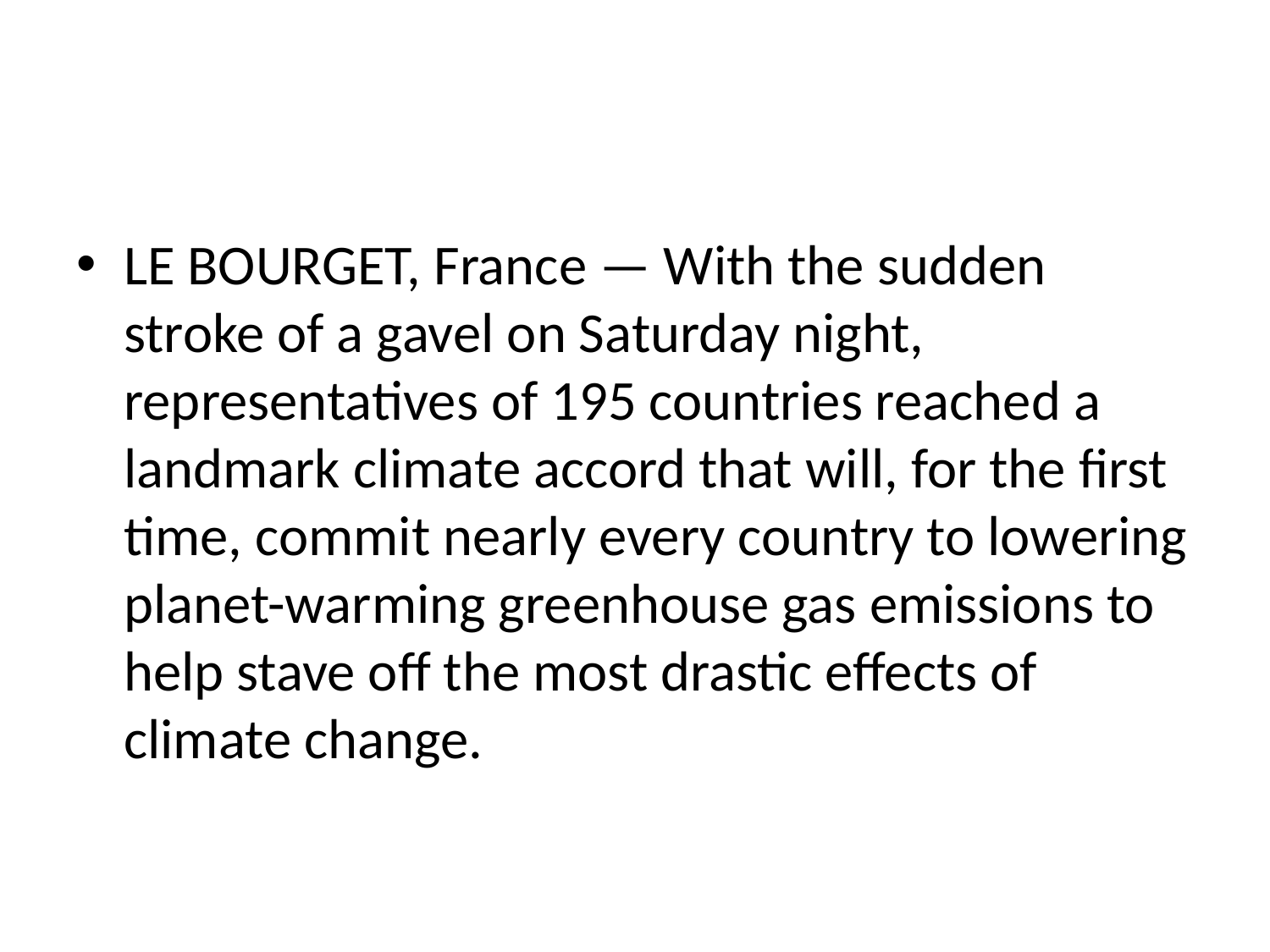

#
LE BOURGET, France — With the sudden stroke of a gavel on Saturday night, representatives of 195 countries reached a landmark climate accord that will, for the first time, commit nearly every country to lowering planet-warming greenhouse gas emissions to help stave off the most drastic effects of climate change.